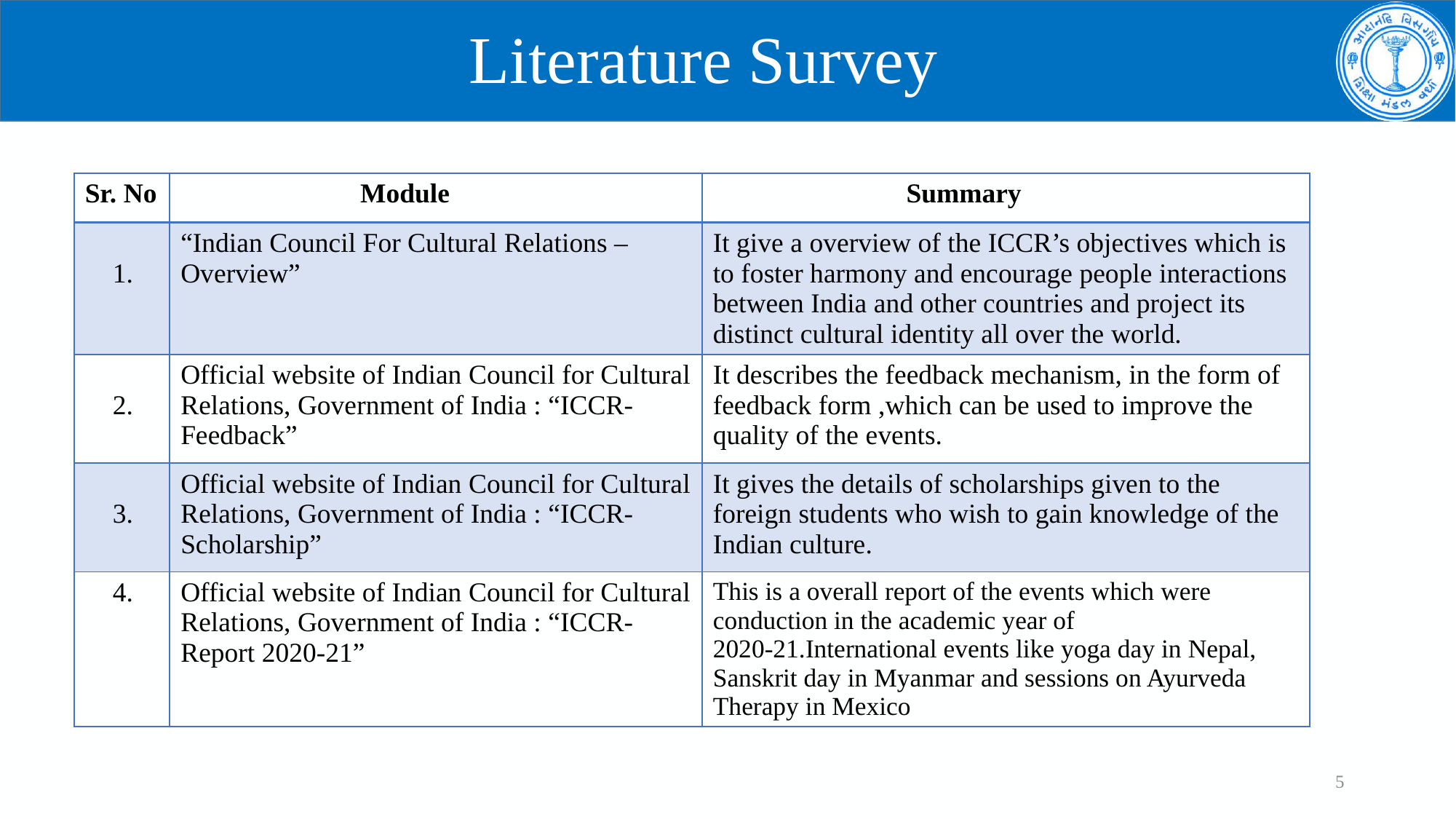

# Literature Survey
| Sr. No | Module | Summary |
| --- | --- | --- |
| 1. | “Indian Council For Cultural Relations – Overview” | It give a overview of the ICCR’s objectives which is to foster harmony and encourage people interactions between India and other countries and project its distinct cultural identity all over the world. |
| 2. | Official website of Indian Council for Cultural Relations, Government of India : “ICCR-Feedback” | It describes the feedback mechanism, in the form of feedback form ,which can be used to improve the quality of the events. |
| 3. | Official website of Indian Council for Cultural Relations, Government of India : “ICCR-Scholarship” | It gives the details of scholarships given to the foreign students who wish to gain knowledge of the Indian culture. |
| 4. | Official website of Indian Council for Cultural Relations, Government of India : “ICCR-Report 2020-21” | This is a overall report of the events which were conduction in the academic year of 2020-21.International events like yoga day in Nepal, Sanskrit day in Myanmar and sessions on Ayurveda Therapy in Mexico |
5